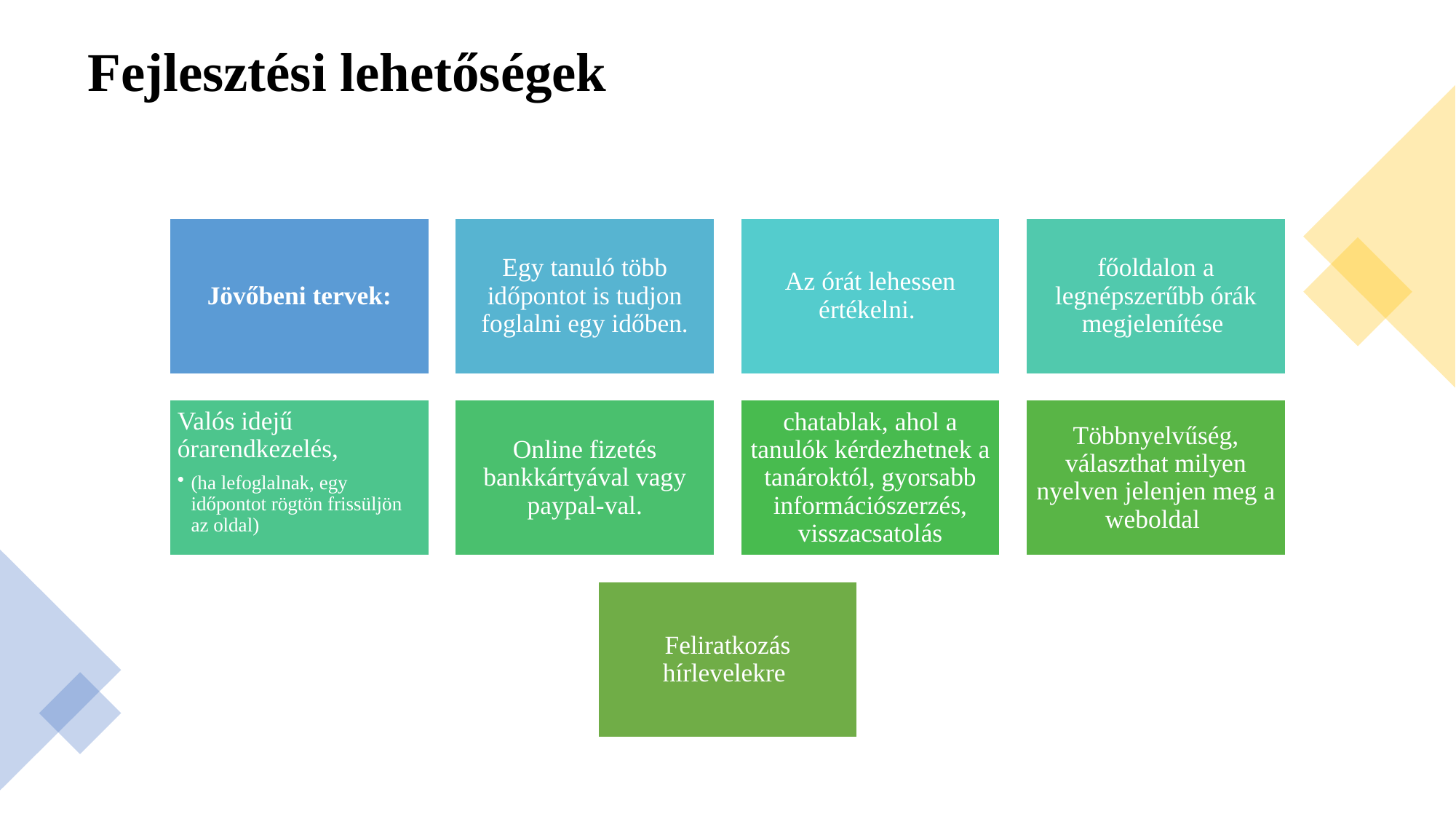

# Fejlesztési lehetőségek

Jövőbeni tervek:
Egy tanuló több időpontot is tudjon foglalni egy időben.
Az órát lehessen értékelni.
főoldalon a legnépszerűbb órák megjelenítése
Valós idejű órarendkezelés,
(ha lefoglalnak, egy időpontot rögtön frissüljön az oldal)
Online fizetés bankkártyával vagy paypal-val.
chatablak, ahol a tanulók kérdezhetnek a tanároktól, gyorsabb információszerzés, visszacsatolás
Többnyelvűség, választhat milyen nyelven jelenjen meg a weboldal
Feliratkozás hírlevelekre